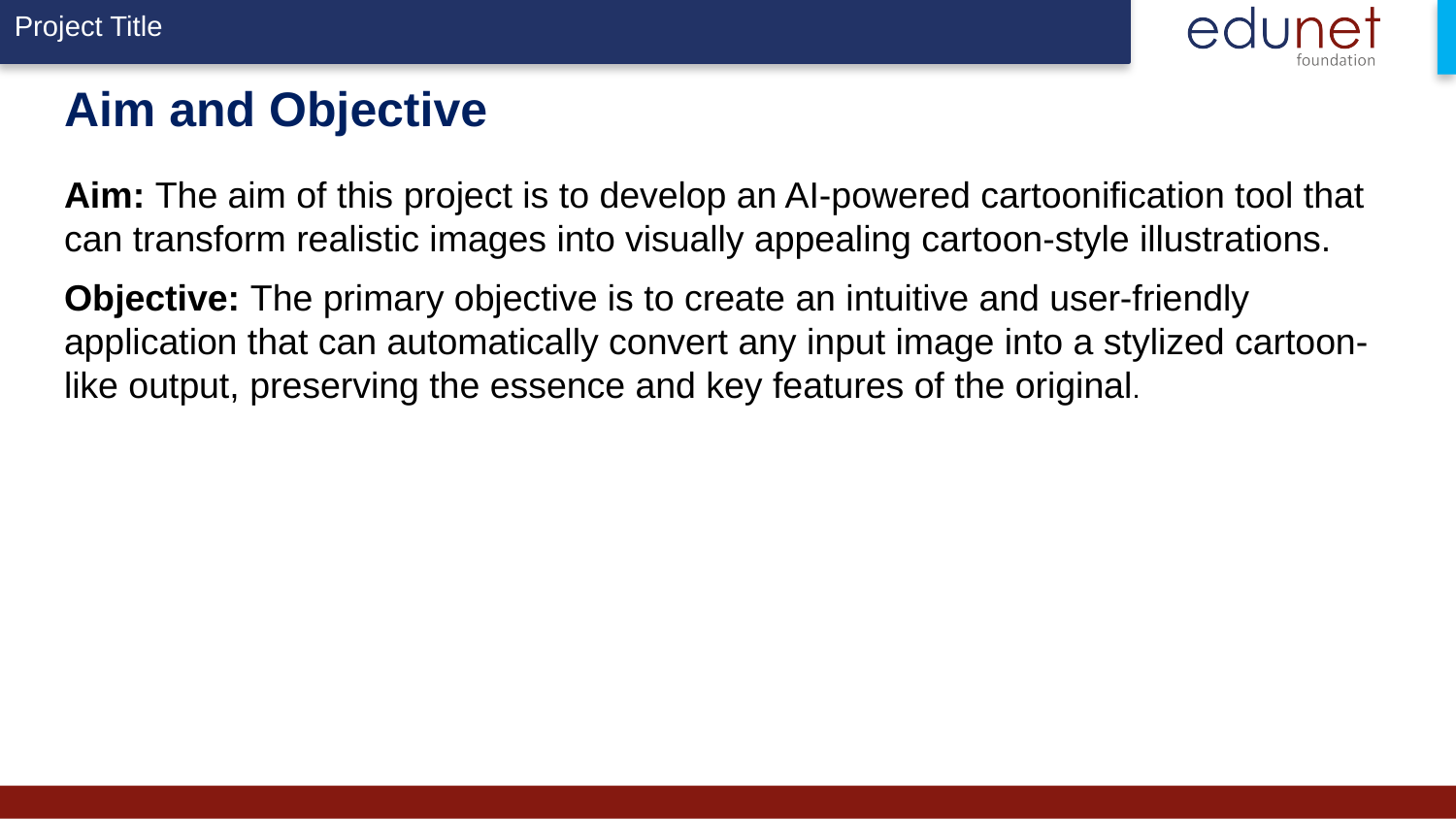

# Aim and Objective
Aim: The aim of this project is to develop an AI-powered cartoonification tool that can transform realistic images into visually appealing cartoon-style illustrations.
Objective: The primary objective is to create an intuitive and user-friendly application that can automatically convert any input image into a stylized cartoon-like output, preserving the essence and key features of the original.